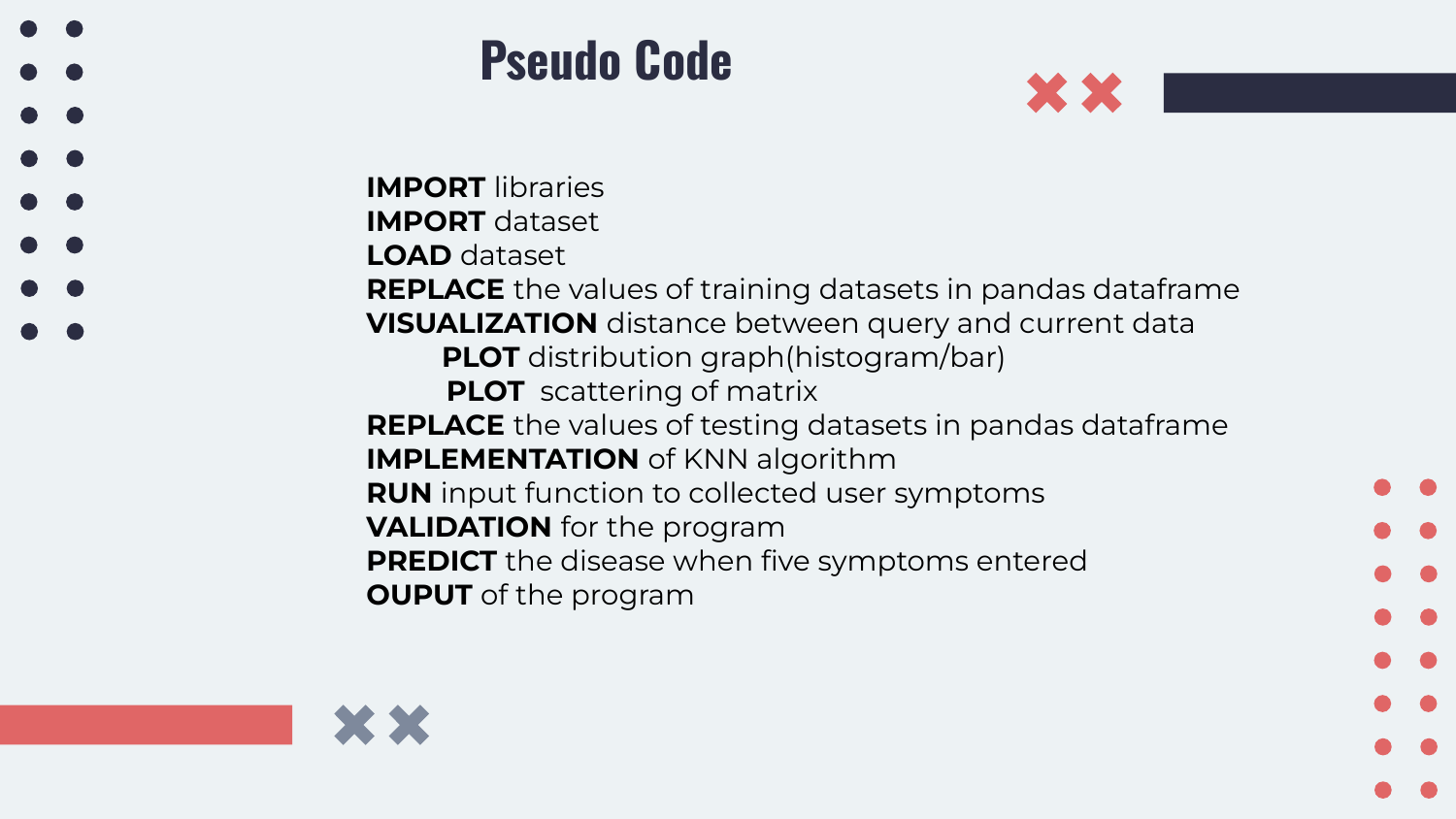

# Pseudo Code
IMPORT libraries
IMPORT dataset
LOAD dataset
REPLACE the values of training datasets in pandas dataframe
VISUALIZATION distance between query and current data
          PLOT distribution graph(histogram/bar)
          PLOT  scattering of matrix
REPLACE the values of testing datasets in pandas dataframe
IMPLEMENTATION of KNN algorithm
RUN input function to collected user symptoms
VALIDATION for the program
PREDICT the disease when five symptoms entered
OUPUT of the program